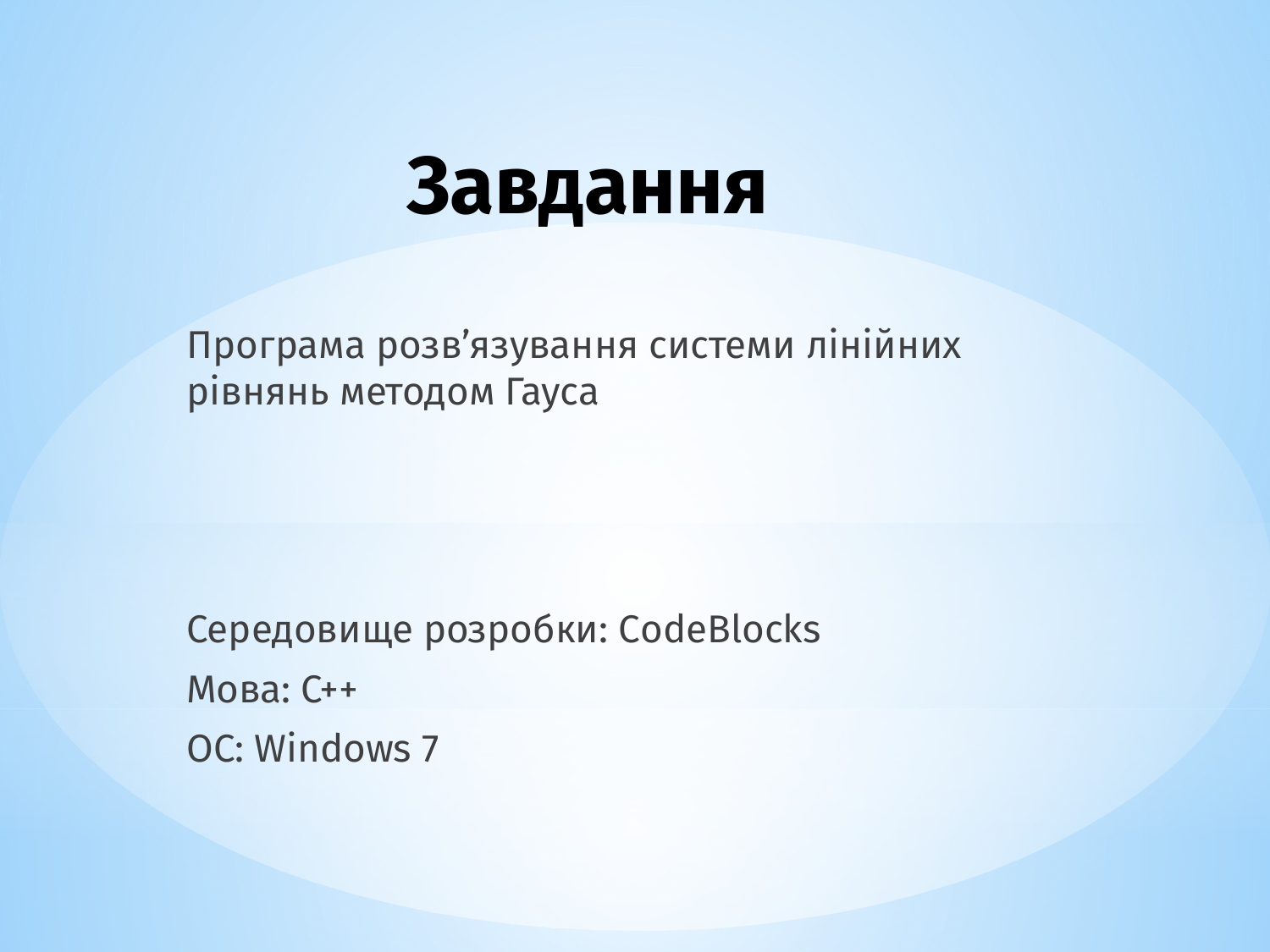

# Завдання
Програма розв’язування системи лінійних рівнянь методом Гауса

Середовище розробки: СodeBlocks
Мова: C++
ОС: Windows 7